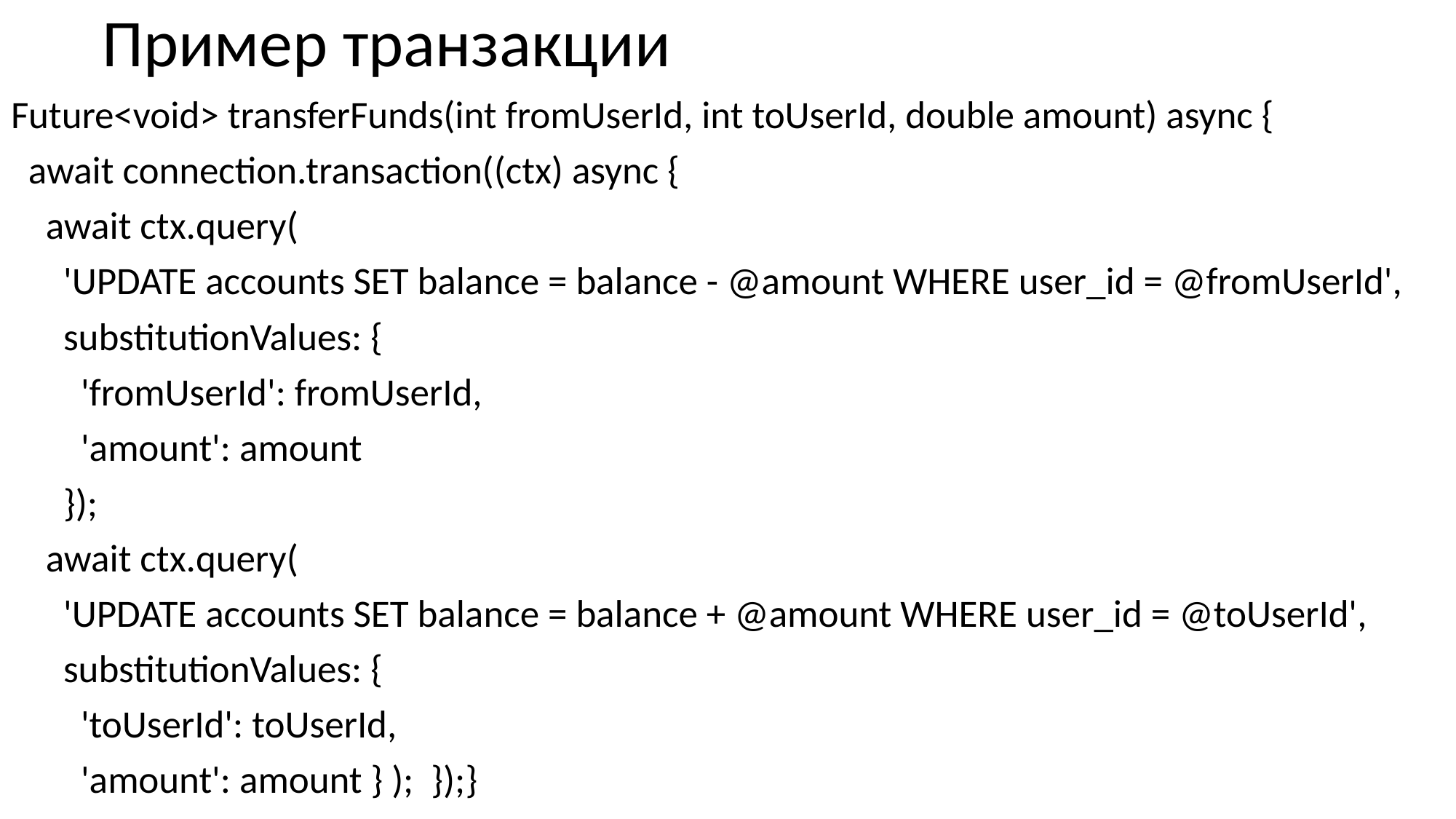

# Пример транзакции
Future<void> transferFunds(int fromUserId, int toUserId, double amount) async {
  await connection.transaction((ctx) async {
    await ctx.query(
      'UPDATE accounts SET balance = balance - @amount WHERE user_id = @fromUserId',
      substitutionValues: {
        'fromUserId': fromUserId,
        'amount': amount
      });
    await ctx.query(
      'UPDATE accounts SET balance = balance + @amount WHERE user_id = @toUserId',
      substitutionValues: {
        'toUserId': toUserId,
        'amount': amount } );  });}